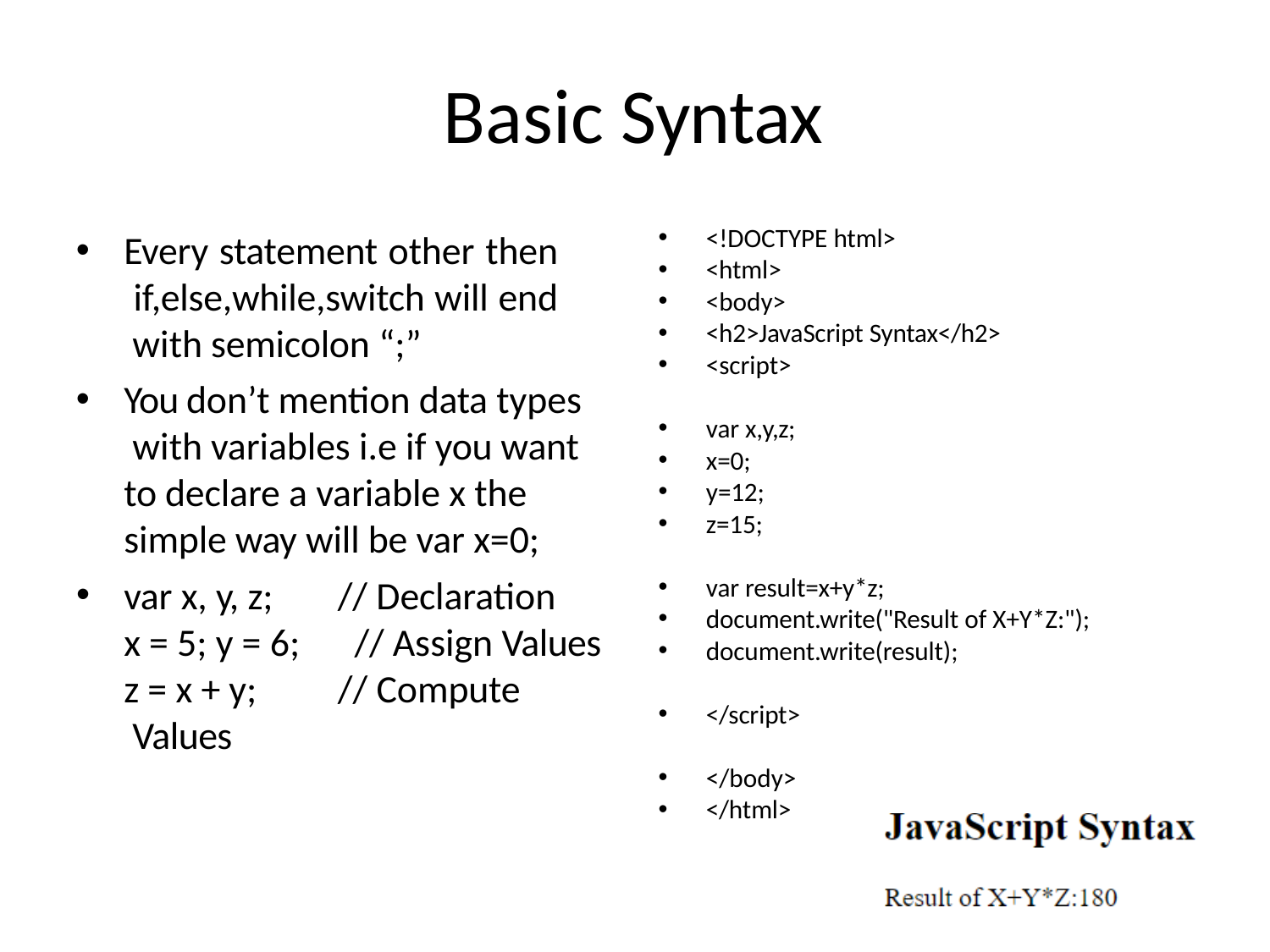

# Basic Syntax
<!DOCTYPE html>
<html>
<body>
<h2>JavaScript Syntax</h2>
<script>
Every statement other then  if,else,while,switch will end  with semicolon “;”
You don’t mention data types  with variables i.e if you want  to declare a variable x the  simple way will be var x=0;
var x,y,z;
x=0;
y=12;
z=15;
var result=x+y*z;
document.write("Result of X+Y*Z:");
document.write(result);
var x, y, z;
x = 5; y = 6;
z = x + y;  Values
// Declaration
// Assign Values
// Compute
</script>
</body>
</html>